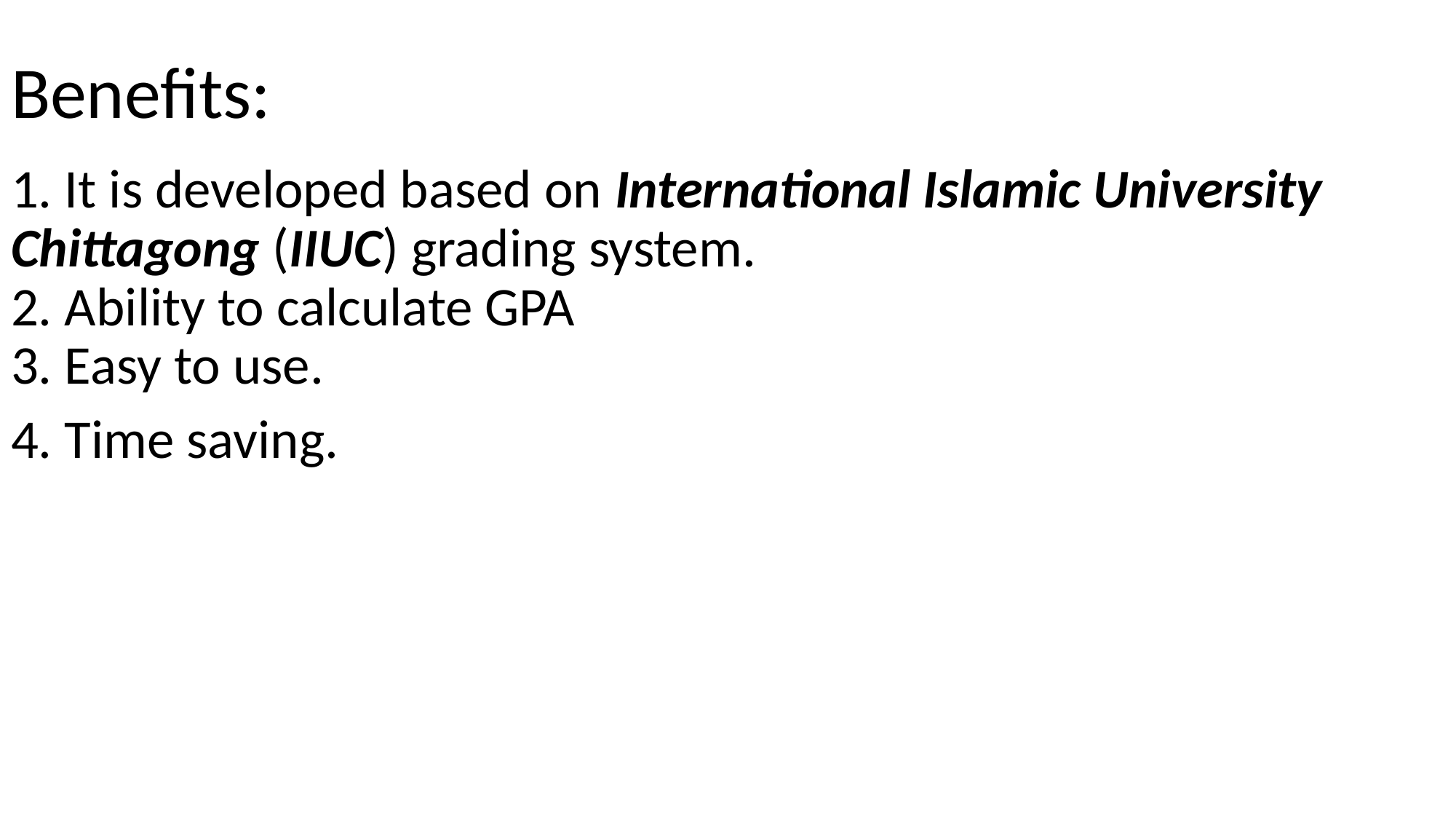

# Benefits:
1. It is developed based on International Islamic University Chittagong (IIUC) grading system.
2. Ability to calculate GPA
3. Easy to use.
4. Time saving.